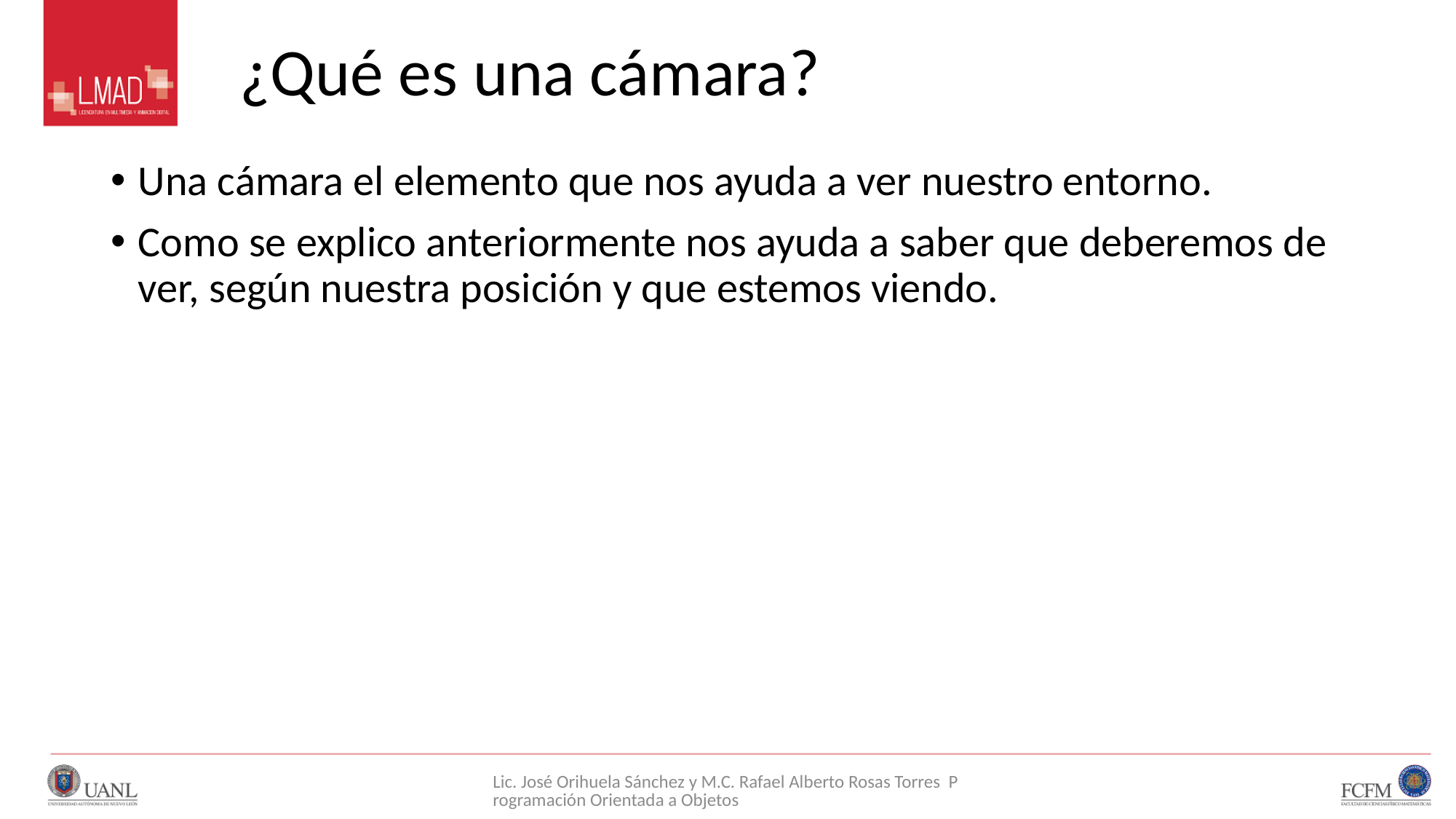

# ¿Qué es una cámara?
Una cámara el elemento que nos ayuda a ver nuestro entorno.
Como se explico anteriormente nos ayuda a saber que deberemos de ver, según nuestra posición y que estemos viendo.
Lic. José Orihuela Sánchez y M.C. Rafael Alberto Rosas Torres  Programación Orientada a Objetos